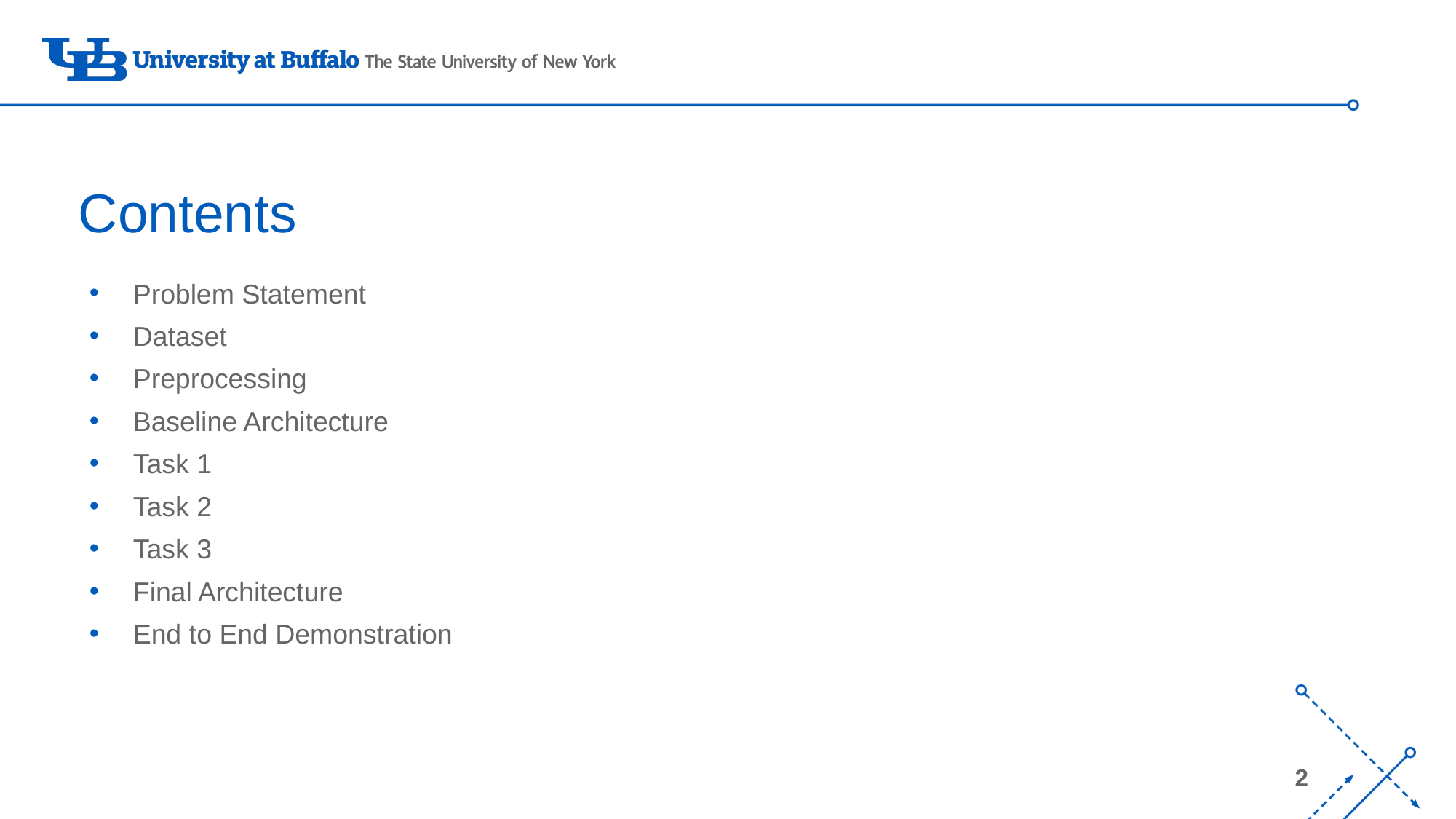

# Contents
Problem Statement
Dataset
Preprocessing
Baseline Architecture
Task 1
Task 2
Task 3
Final Architecture
End to End Demonstration